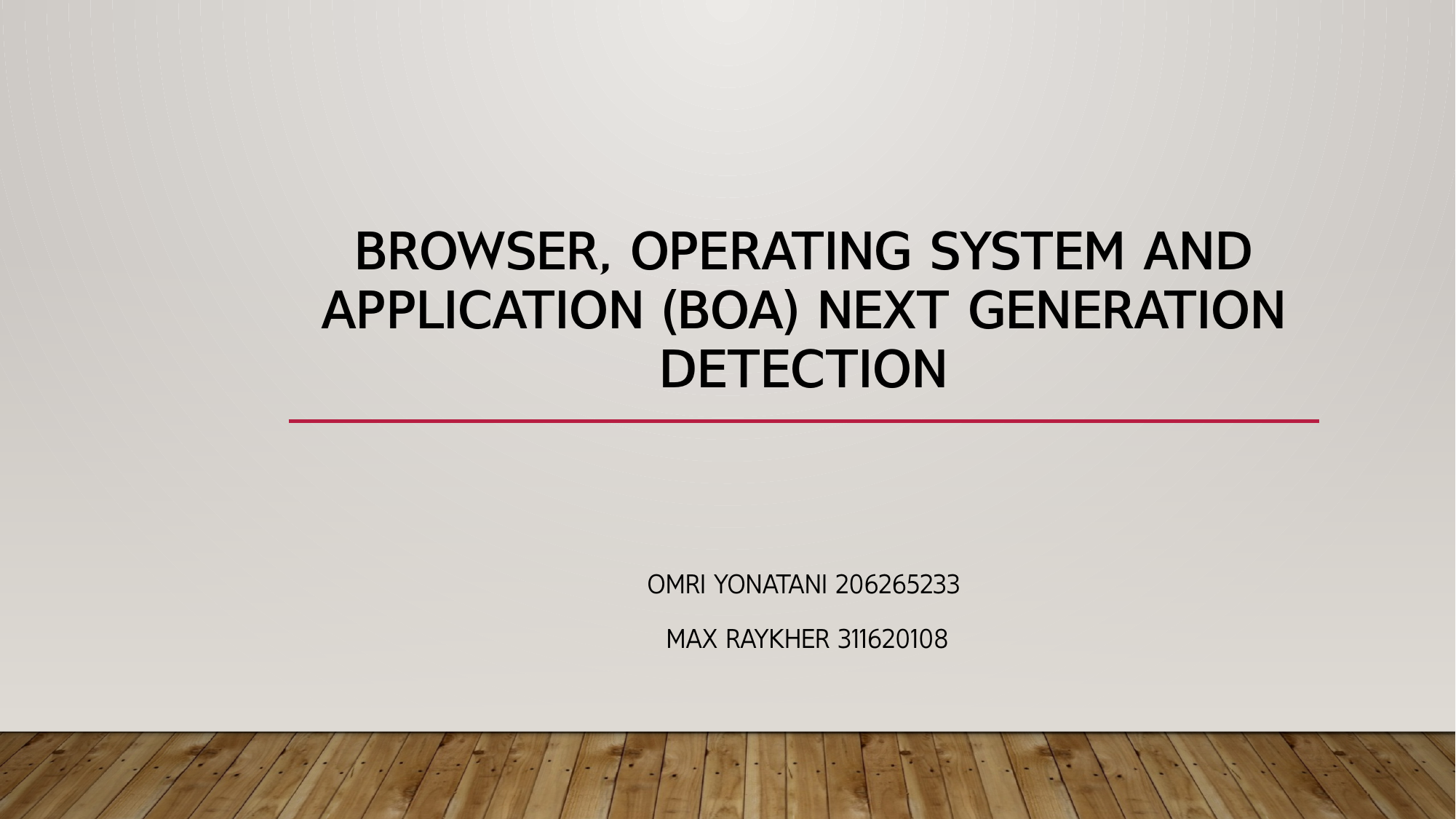

# Browser, Operating System and Application (BOA) Next Generation Detection
Omri Yonatani 206265233
Max Raykher 311620108